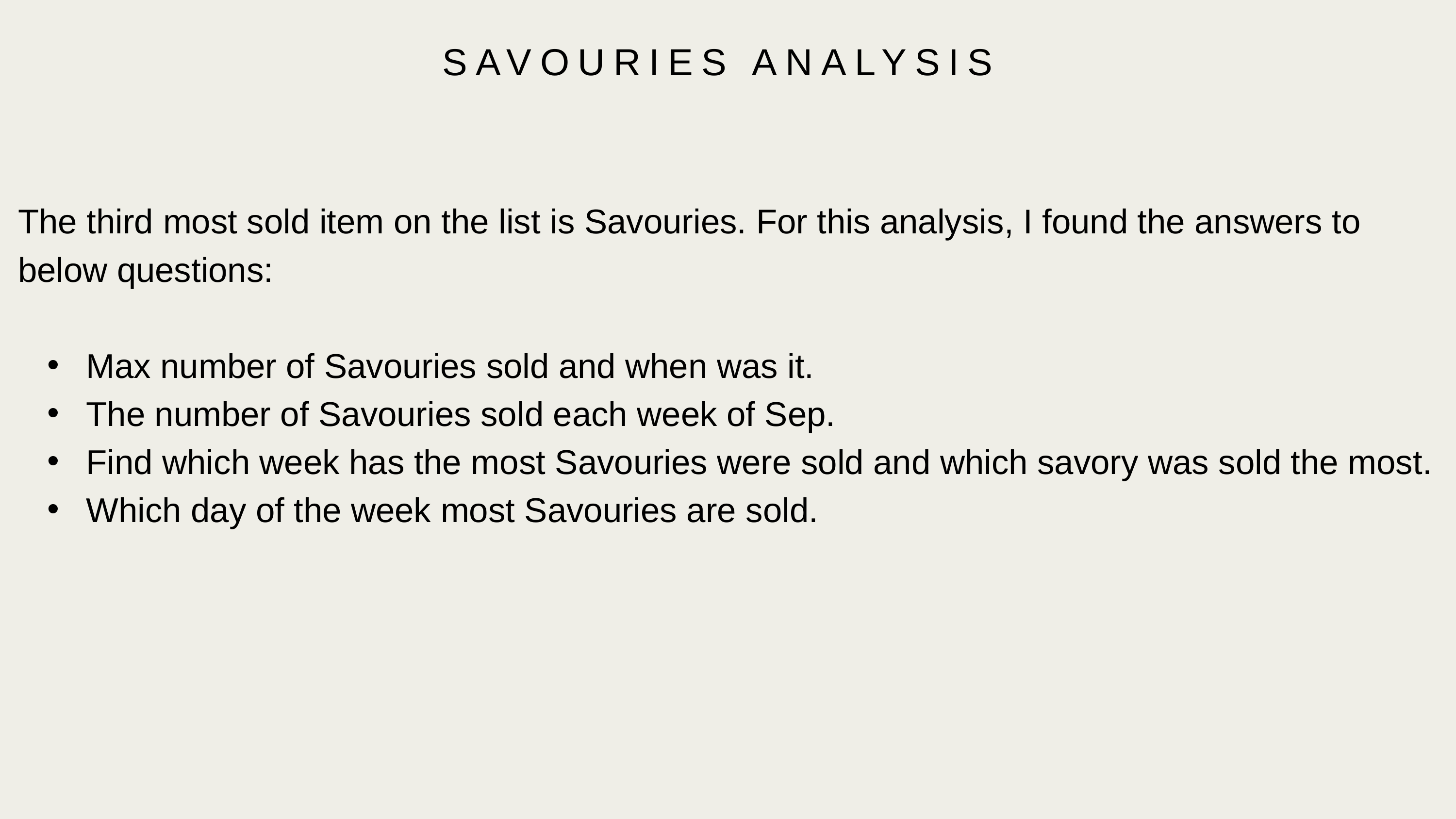

SAVOURIES ANALYSIS
The third most sold item on the list is Savouries. For this analysis, I found the answers to below questions:

 Max number of Savouries sold and when was it.
 The number of Savouries sold each week of Sep.
 Find which week has the most Savouries were sold and which savory was sold the most.
 Which day of the week most Savouries are sold.